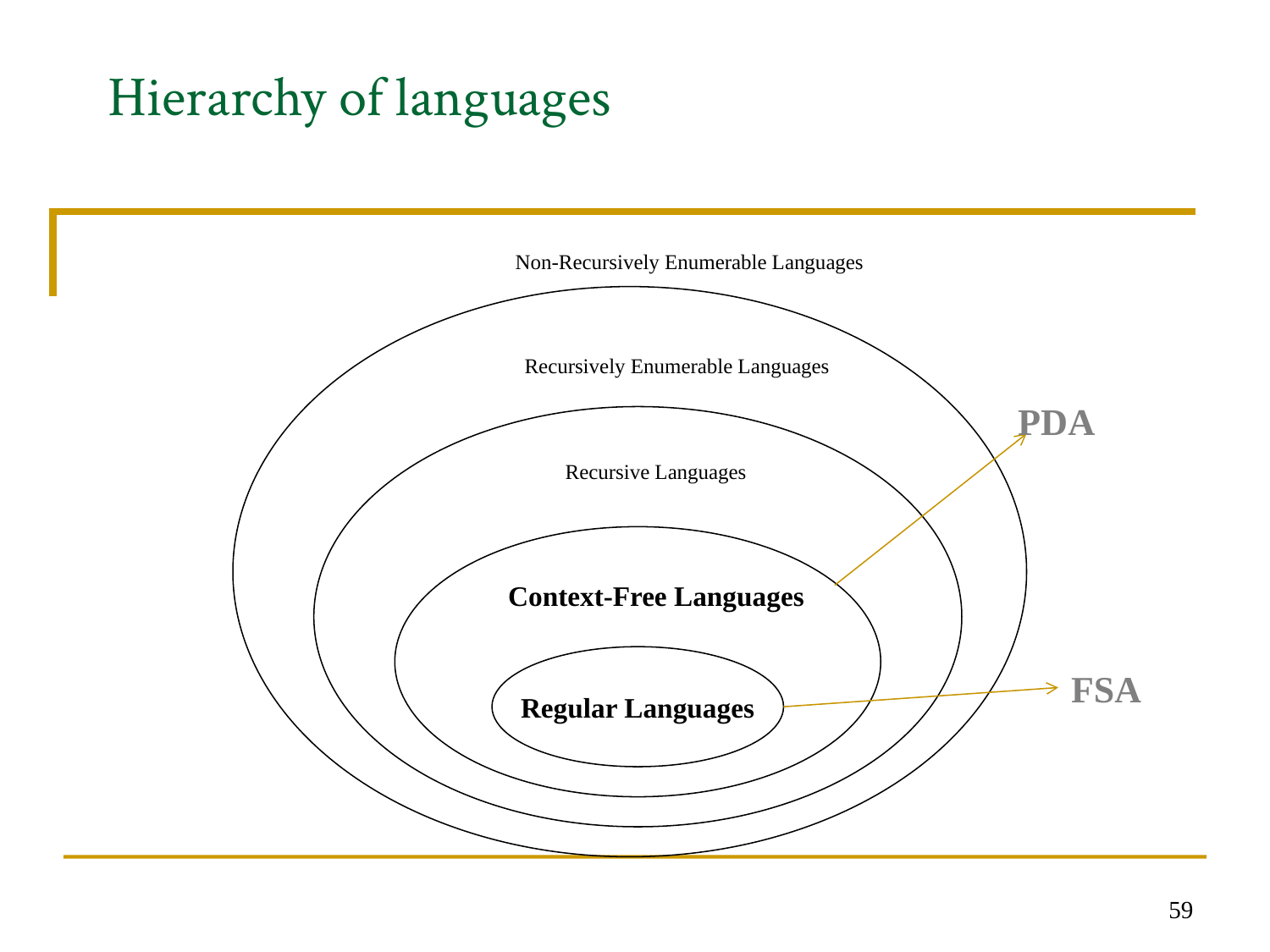

# Hierarchy of languages
Non-Recursively Enumerable Languages

Recursively Enumerable Languages

Recursive Languages

Context-Free Languages
Regular Languages
PDA
FSA
59